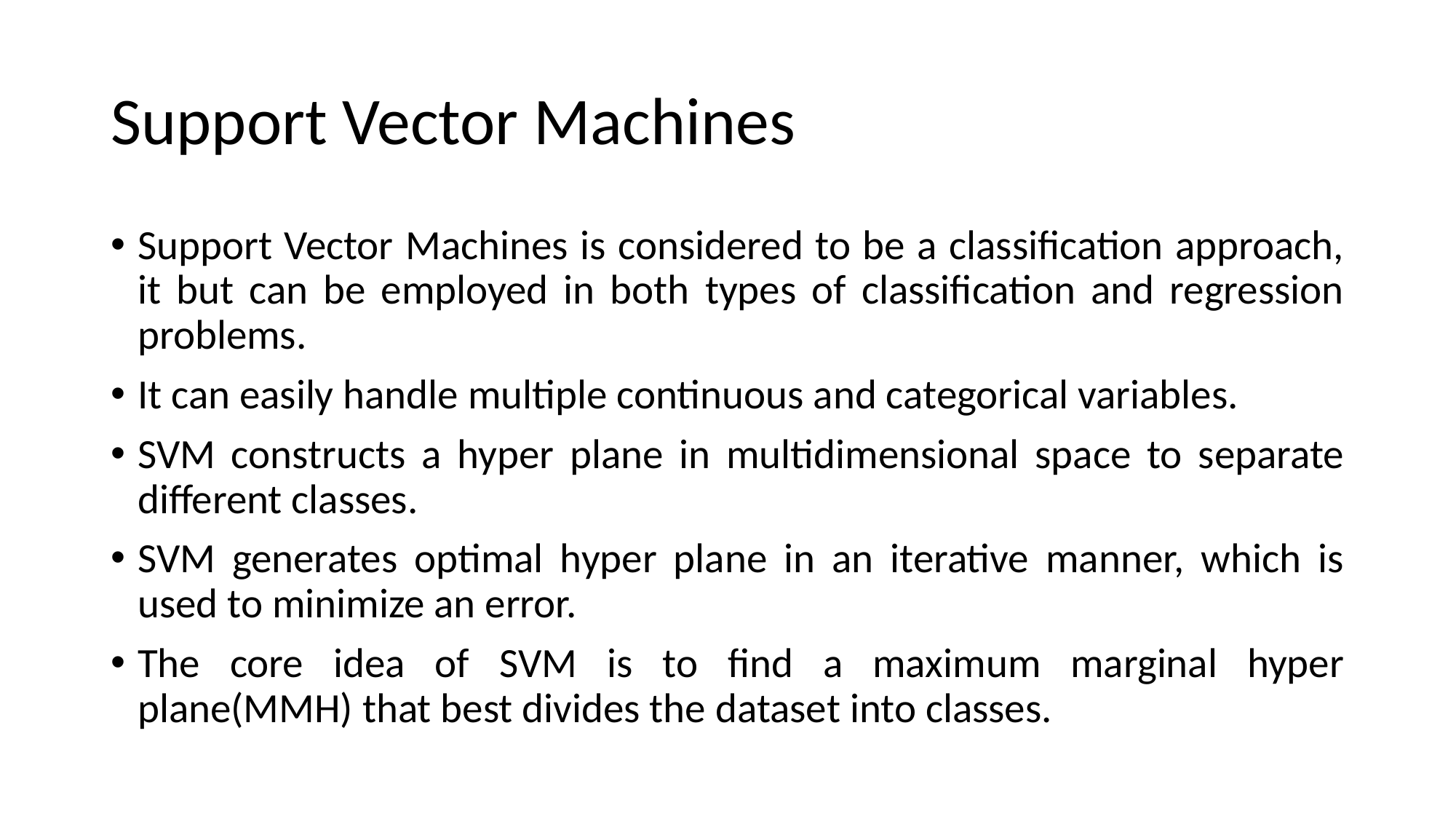

# Support Vector Machines
Support Vector Machines is considered to be a classification approach, it but can be employed in both types of classification and regression problems.
It can easily handle multiple continuous and categorical variables.
SVM constructs a hyper plane in multidimensional space to separate different classes.
SVM generates optimal hyper plane in an iterative manner, which is used to minimize an error.
The core idea of SVM is to find a maximum marginal hyper plane(MMH) that best divides the dataset into classes.